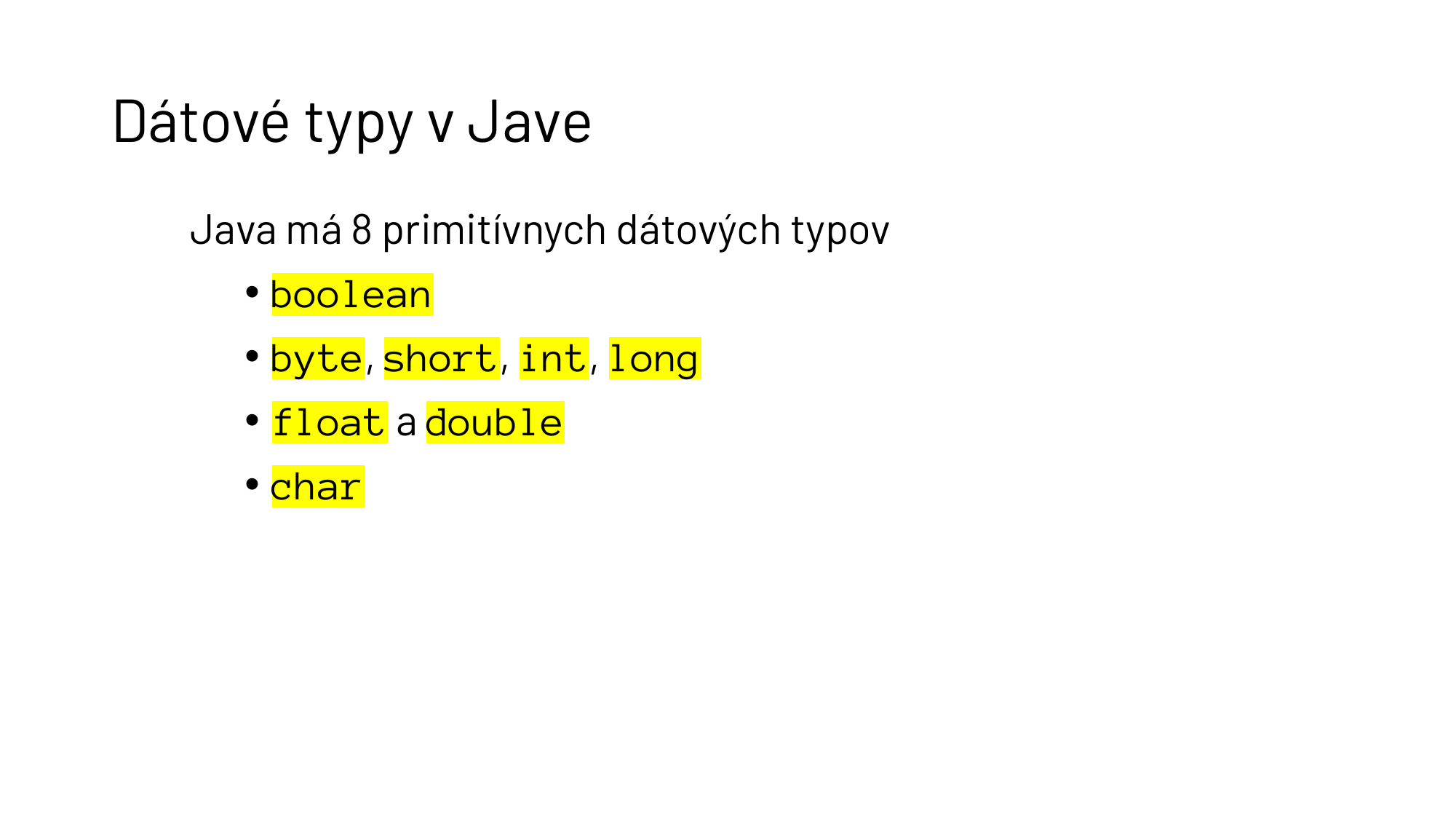

# Dátové typy v Jave
Java má 8 primitívnych dátových typov
boolean
byte, short, int, long
float a double
char